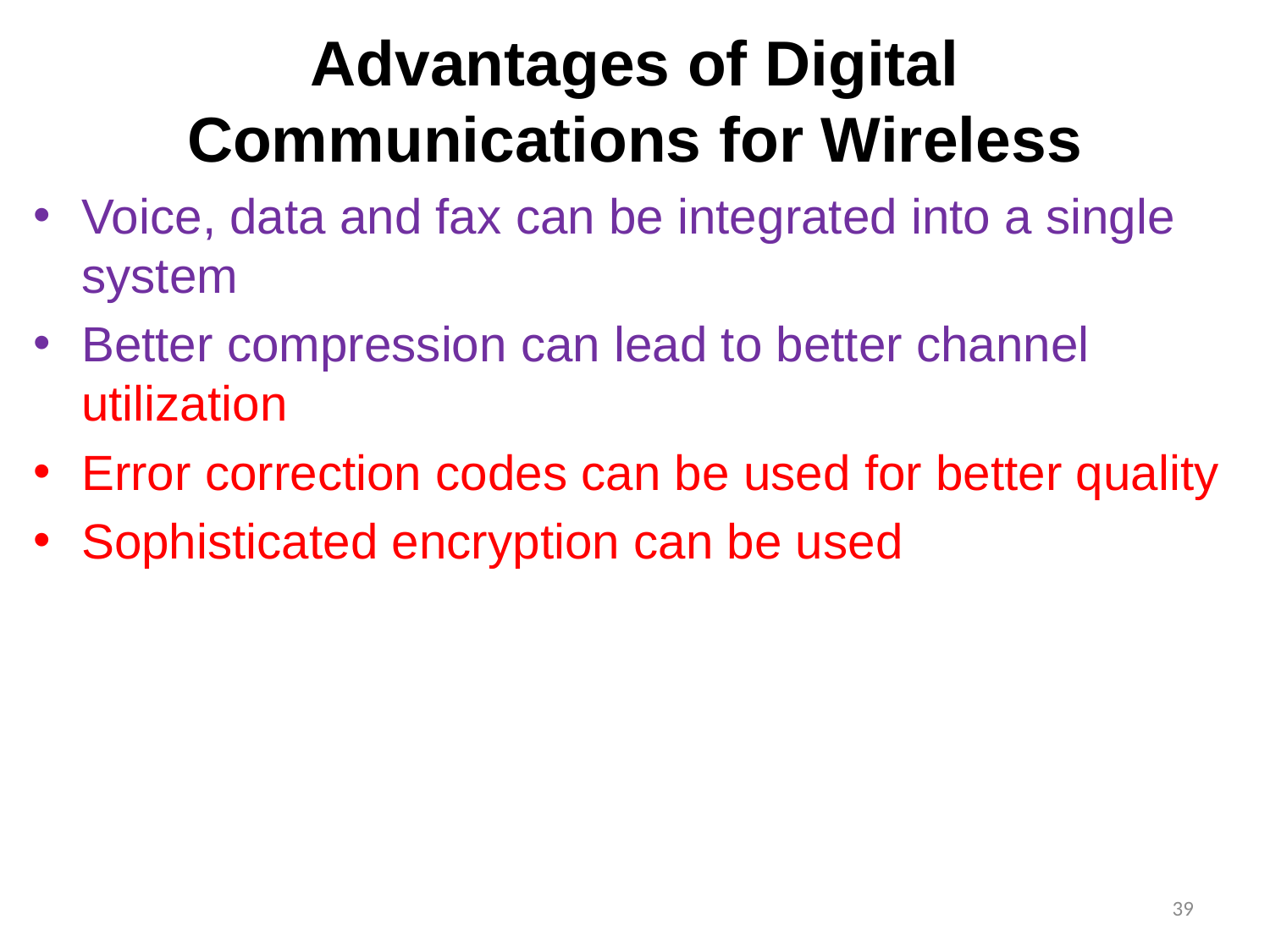

# Advantages of Digital Communications for Wireless
Voice, data and fax can be integrated into a single system
Better compression can lead to better channel utilization
Error correction codes can be used for better quality
Sophisticated encryption can be used
39